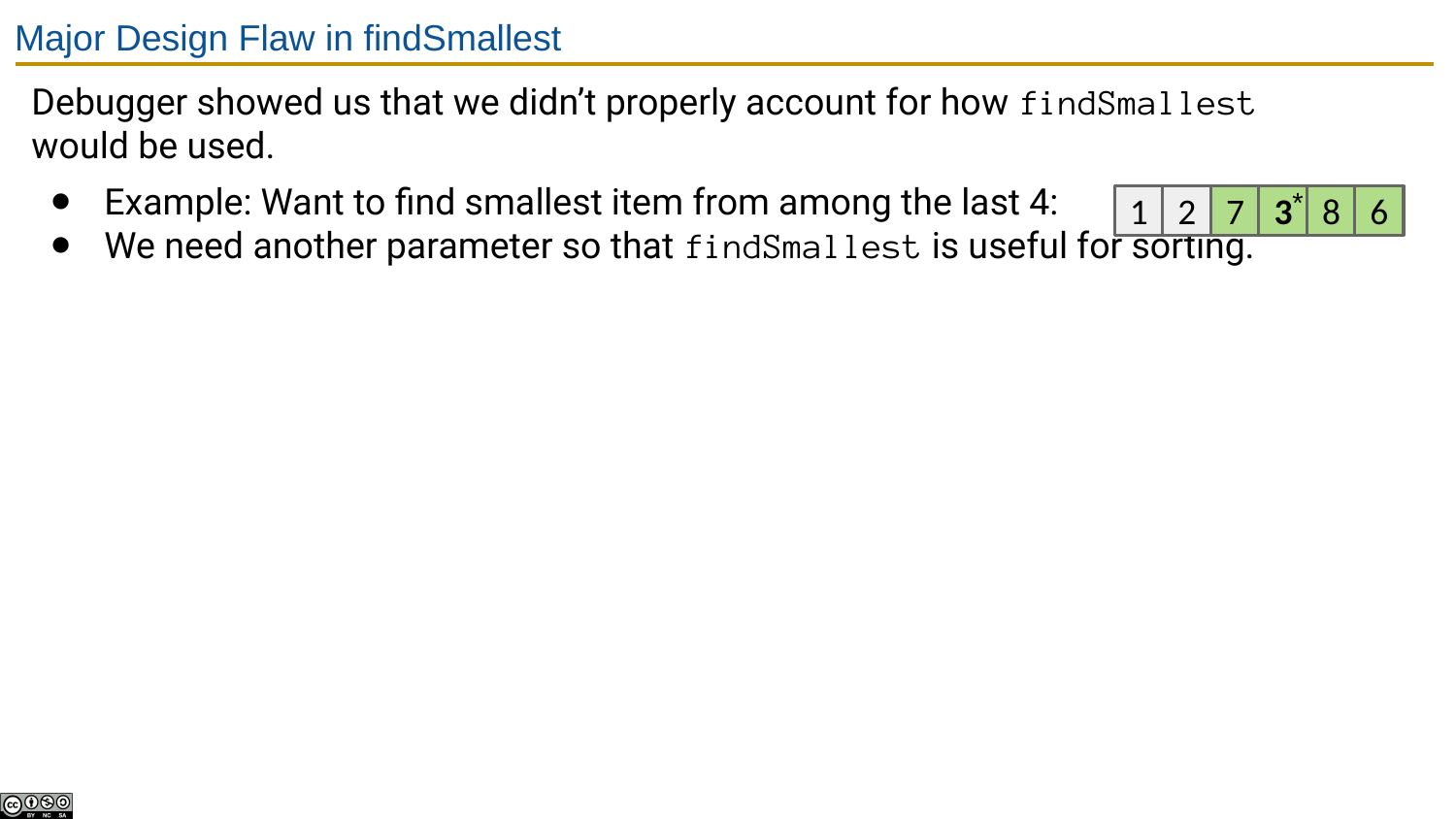

# Major Design Flaw in findSmallest
Debugger showed us that we didn’t properly account for how findSmallest would be used.
Example: Want to find smallest item from among the last 4:
We need another parameter so that findSmallest is useful for sorting.
*
1
2
7
3
8
6